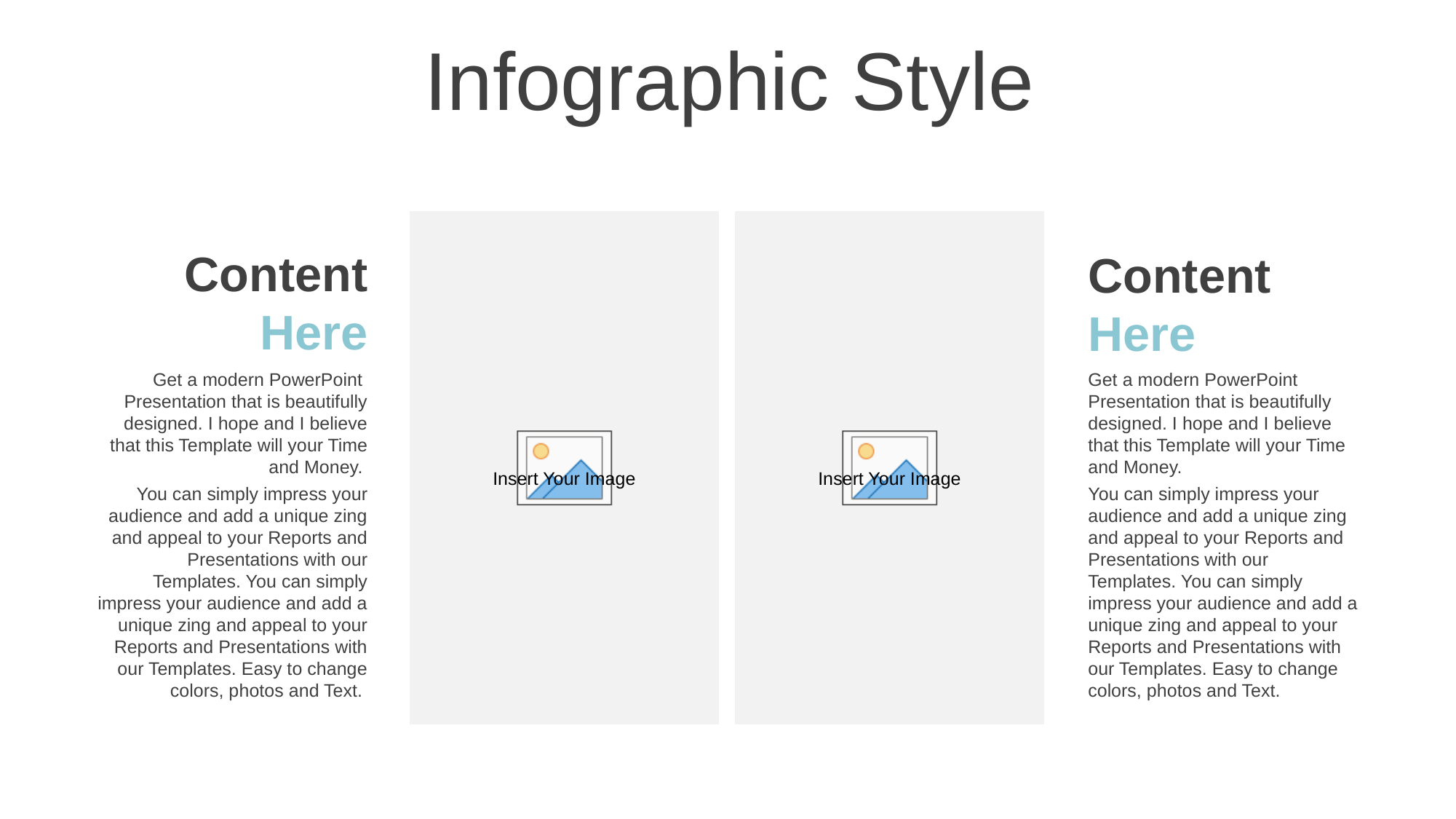

Infographic Style

Content
Here
Content
Here
Get a modern PowerPoint  Presentation that is beautifully designed. I hope and I believe that this Template will your Time and Money.
Get a modern PowerPoint  Presentation that is beautifully designed. I hope and I believe that this Template will your Time and Money.
You can simply impress your audience and add a unique zing and appeal to your Reports and Presentations with our Templates. You can simply impress your audience and add a unique zing and appeal to your Reports and Presentations with our Templates. Easy to change colors, photos and Text.
You can simply impress your audience and add a unique zing and appeal to your Reports and Presentations with our Templates. You can simply impress your audience and add a unique zing and appeal to your Reports and Presentations with our Templates. Easy to change colors, photos and Text.